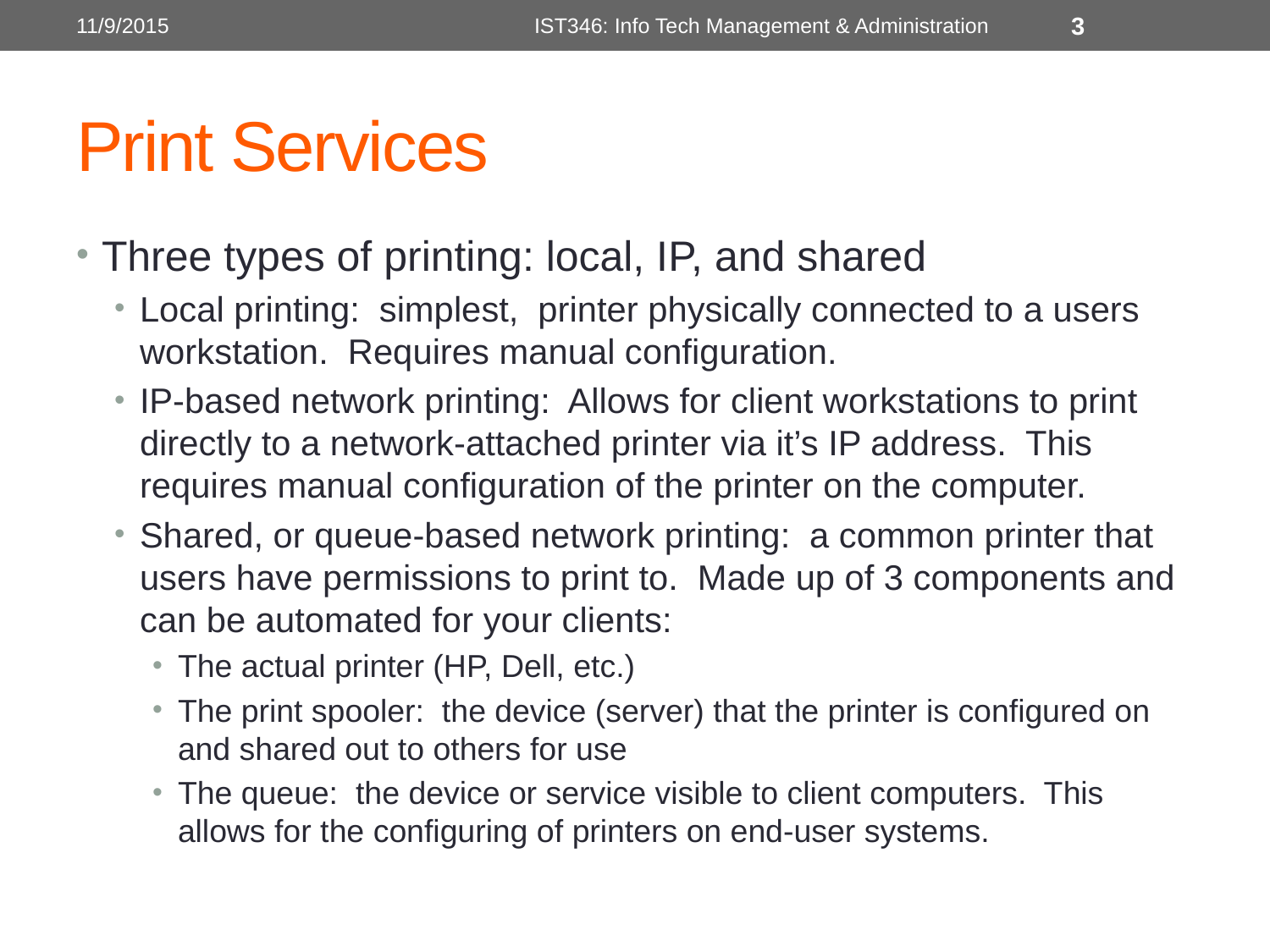

11/9/2015
IST346: Info Tech Management & Administration
3
# Print Services
Three types of printing: local, IP, and shared
Local printing:  simplest,  printer physically connected to a users workstation.  Requires manual configuration.
IP-based network printing:  Allows for client workstations to print directly to a network-attached printer via it’s IP address.  This requires manual configuration of the printer on the computer.
Shared, or queue-based network printing:  a common printer that users have permissions to print to.  Made up of 3 components and can be automated for your clients:
The actual printer (HP, Dell, etc.)
The print spooler:  the device (server) that the printer is configured on and shared out to others for use
The queue:  the device or service visible to client computers.  This allows for the configuring of printers on end-user systems.